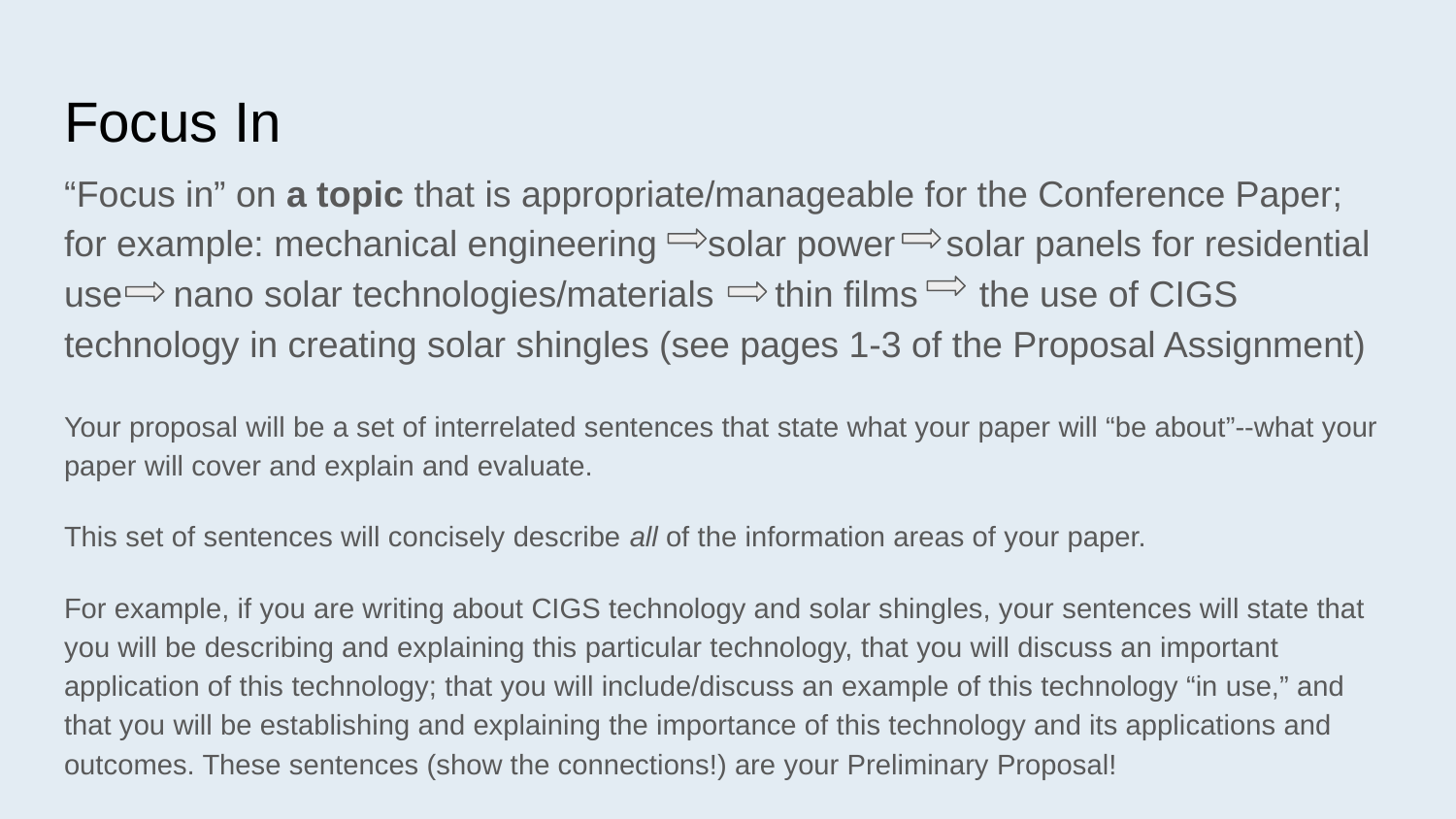

# Focus In
“Focus in” on a topic that is appropriate/manageable for the Conference Paper;  for example: mechanical engineering     solar power     solar panels for residential use     nano solar technologies/materials      thin films      the use of CIGS technology in creating solar shingles (see pages 1-3 of the Proposal Assignment)
Your proposal will be a set of interrelated sentences that state what your paper will “be about”--what your paper will cover and explain and evaluate.
This set of sentences will concisely describe all of the information areas of your paper.
For example, if you are writing about CIGS technology and solar shingles, your sentences will state that you will be describing and explaining this particular technology, that you will discuss an important application of this technology; that you will include/discuss an example of this technology “in use,” and that you will be establishing and explaining the importance of this technology and its applications and outcomes. These sentences (show the connections!) are your Preliminary Proposal!